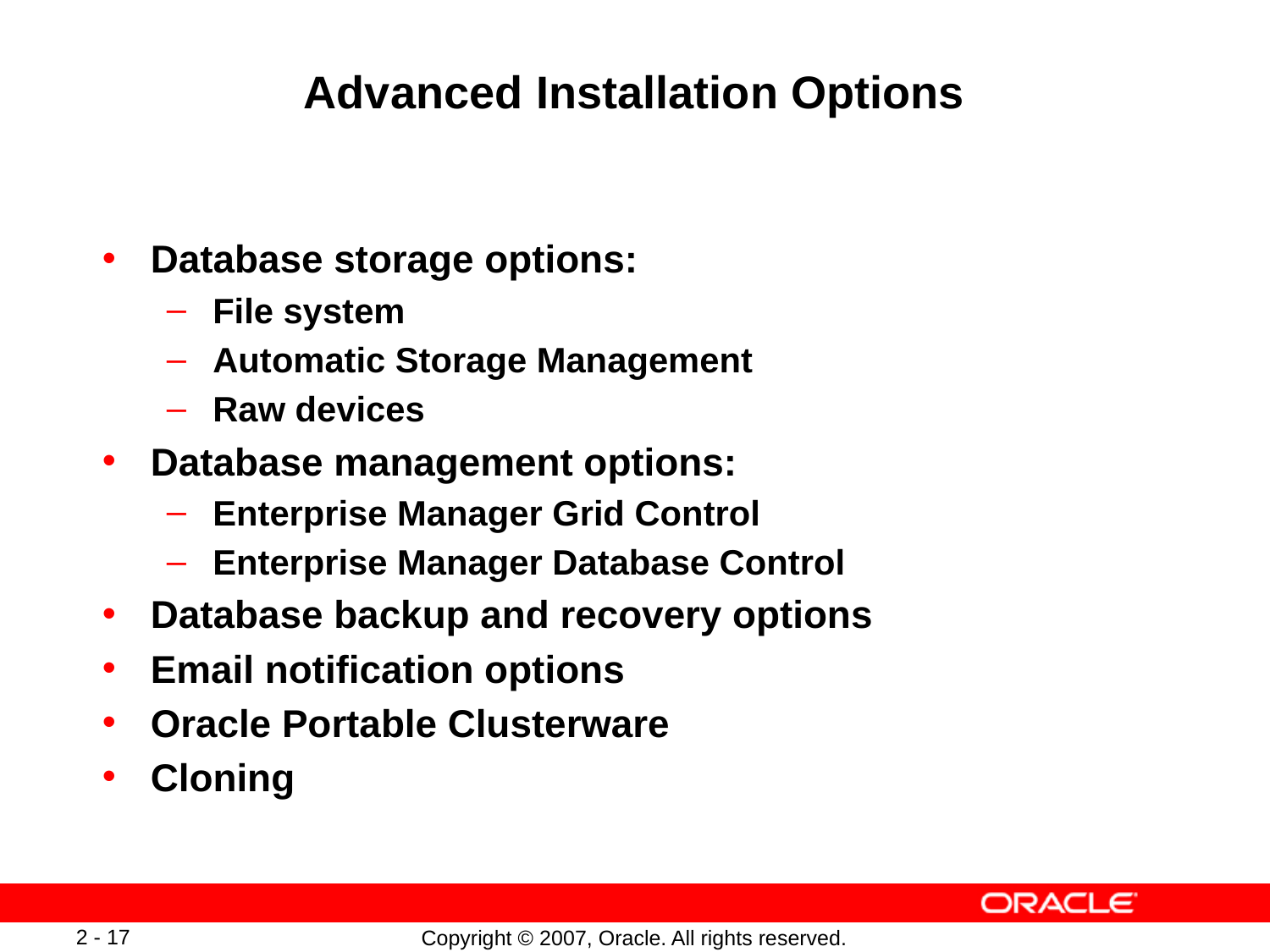

# Advanced Installation Options
Database storage options:
File system
Automatic Storage Management
Raw devices
Database management options:
Enterprise Manager Grid Control
Enterprise Manager Database Control
Database backup and recovery options
Email notification options
Oracle Portable Clusterware
Cloning